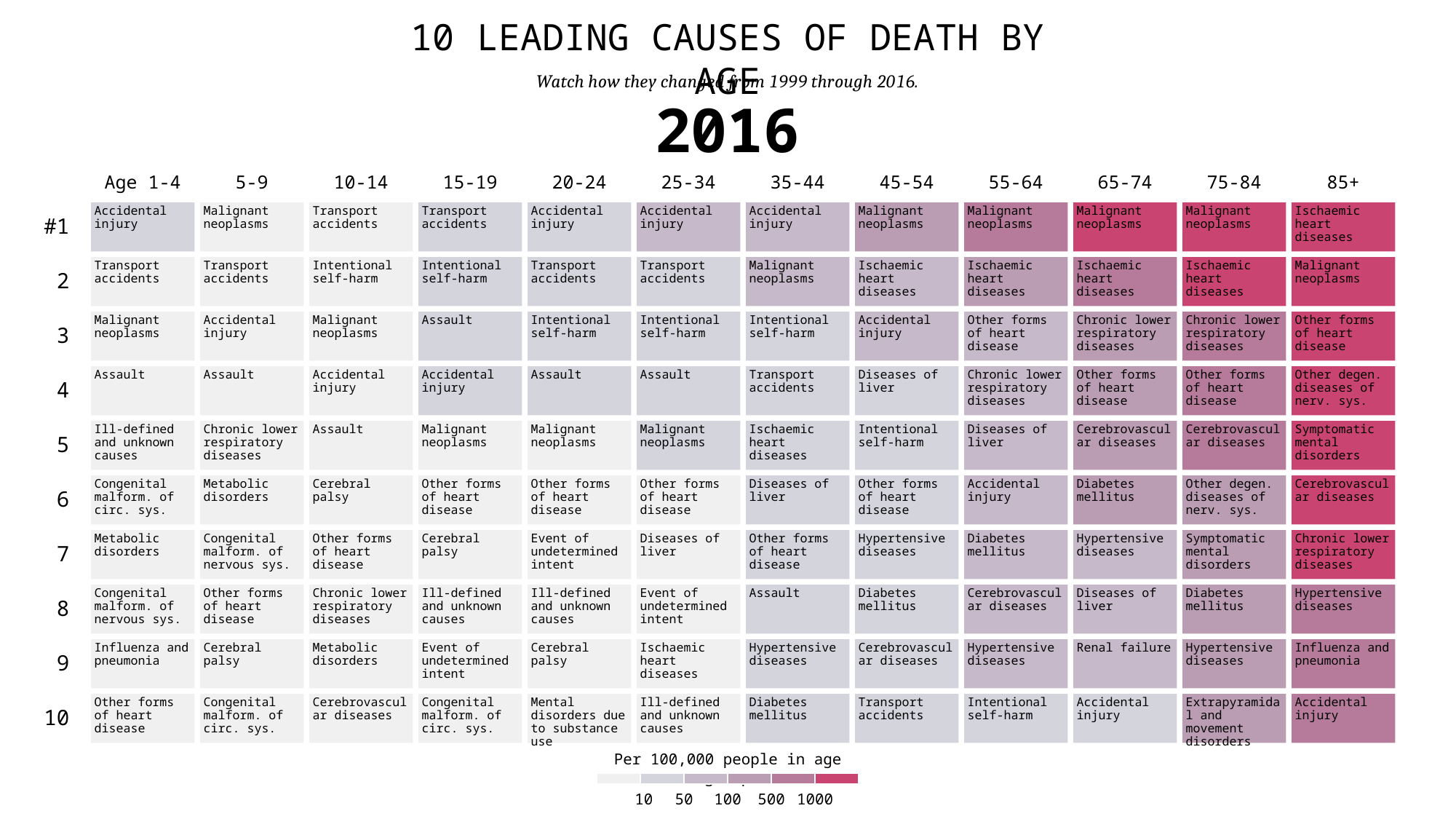

10 leading causes of death by age
Watch how they changed from 1999 through 2016.
2016
Age 1-4
5-9
10-14
15-19
20-24
25-34
35-44
45-54
55-64
65-74
75-84
85+
#1
Accidental injury
Malignant neoplasms
Transport accidents
Transport accidents
Accidental injury
Accidental injury
Accidental injury
Malignant neoplasms
Malignant neoplasms
Malignant neoplasms
Malignant neoplasms
Ischaemic heart diseases
2
Transport accidents
Transport accidents
Intentional self-harm
Intentional self-harm
Transport accidents
Transport accidents
Malignant neoplasms
Ischaemic heart diseases
Ischaemic heart diseases
Ischaemic heart diseases
Ischaemic heart diseases
Malignant neoplasms
3
Malignant neoplasms
Accidental injury
Malignant neoplasms
Assault
Intentional self-harm
Intentional self-harm
Intentional self-harm
Accidental injury
Other forms of heart disease
Chronic lower respiratory diseases
Chronic lower respiratory diseases
Other forms of heart disease
4
Assault
Assault
Accidental injury
Accidental injury
Assault
Assault
Transport accidents
Diseases of liver
Chronic lower respiratory diseases
Other forms of heart disease
Other forms of heart disease
Other degen. diseases of nerv. sys.
5
Ill-defined and unknown causes
Chronic lower respiratory diseases
Assault
Malignant neoplasms
Malignant neoplasms
Malignant neoplasms
Ischaemic heart diseases
Intentional self-harm
Diseases of liver
Cerebrovascular diseases
Cerebrovascular diseases
Symptomatic mental disorders
6
Congenital malform. of circ. sys.
Metabolic disorders
Cerebral palsy
Other forms of heart disease
Other forms of heart disease
Other forms of heart disease
Diseases of liver
Other forms of heart disease
Accidental injury
Diabetes mellitus
Other degen. diseases of nerv. sys.
Cerebrovascular diseases
7
Metabolic disorders
Congenital malform. of nervous sys.
Other forms of heart disease
Cerebral palsy
Event of undetermined intent
Diseases of liver
Other forms of heart disease
Hypertensive diseases
Diabetes mellitus
Hypertensive diseases
Symptomatic mental disorders
Chronic lower respiratory diseases
8
Congenital malform. of nervous sys.
Other forms of heart disease
Chronic lower respiratory diseases
Ill-defined and unknown causes
Ill-defined and unknown causes
Event of undetermined intent
Assault
Diabetes mellitus
Cerebrovascular diseases
Diseases of liver
Diabetes mellitus
Hypertensive diseases
9
Influenza and pneumonia
Cerebral palsy
Metabolic disorders
Event of undetermined intent
Cerebral palsy
Ischaemic heart diseases
Hypertensive diseases
Cerebrovascular diseases
Hypertensive diseases
Renal failure
Hypertensive diseases
Influenza and pneumonia
10
Other forms of heart disease
Congenital malform. of circ. sys.
Cerebrovascular diseases
Congenital malform. of circ. sys.
Mental disorders due to substance use
Ill-defined and unknown causes
Diabetes mellitus
Transport accidents
Intentional self-harm
Accidental injury
Extrapyramidal and movement disorders
Accidental injury
Per 100,000 people in age group

10
50
100
500
1000